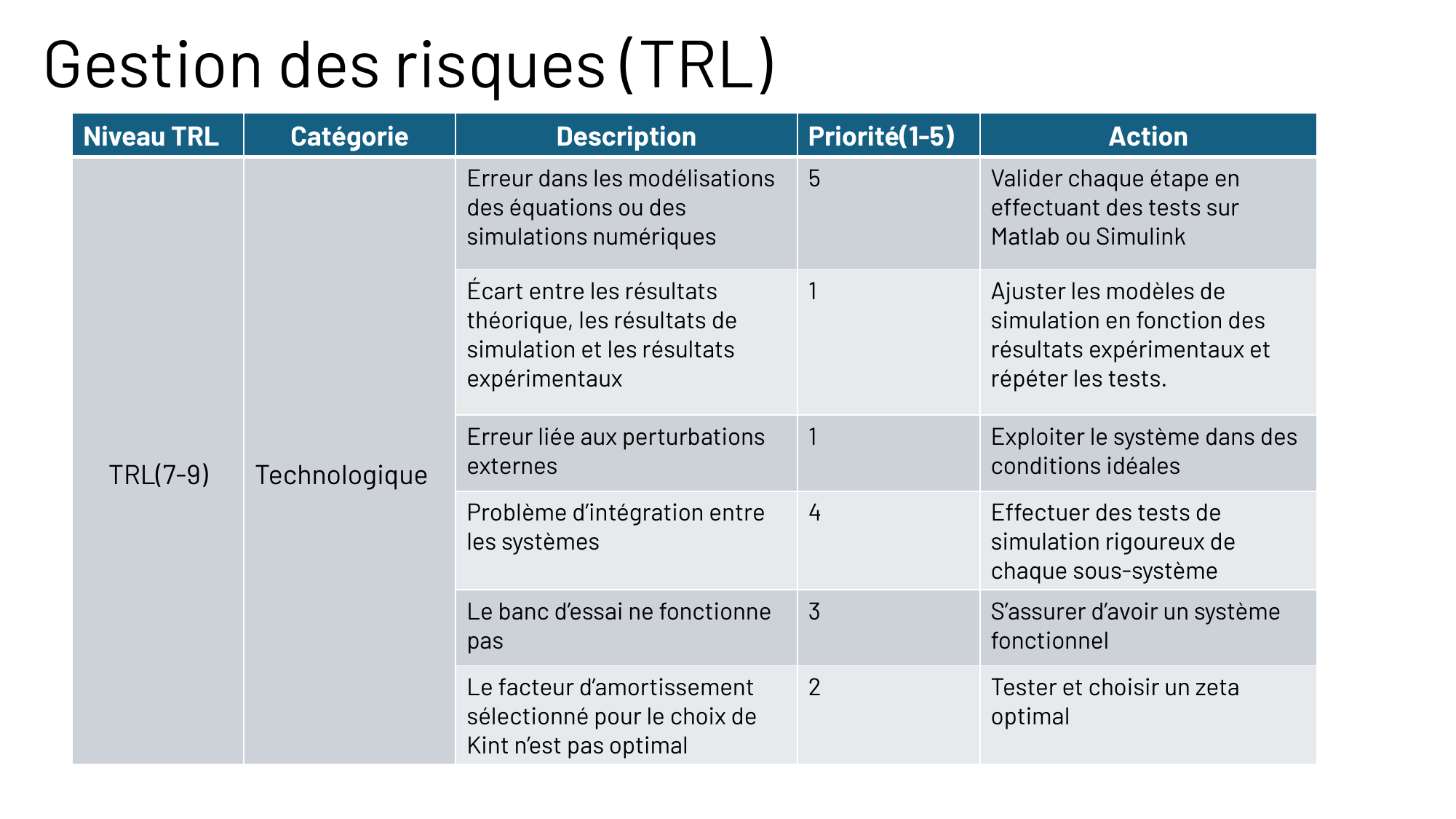

# Gestion des risques (TRL)
| Niveau TRL | Catégorie | Description | Priorité(1-5) | Action |
| --- | --- | --- | --- | --- |
| TRL(7-9) | Technologique | Erreur dans les modélisations des équations ou des simulations numériques | 5 | Valider chaque étape en effectuant des tests sur Matlab ou Simulink |
|  |  | Écart entre les résultats théorique, les résultats de simulation et les résultats expérimentaux | 1 | Ajuster les modèles de simulation en fonction des résultats expérimentaux et répéter les tests. |
|  |  | Erreur liée aux perturbations externes | 1 | Exploiter le système dans des conditions idéales |
|  |  | Problème d’intégration entre les systèmes | 4 | Effectuer des tests de simulation rigoureux de chaque sous-système |
|  |  | Le banc d’essai ne fonctionne pas | 3 | S’assurer d’avoir un système fonctionnel |
|  |  | Le facteur d’amortissement sélectionné pour le choix de Kint n’est pas optimal | 2 | Tester et choisir un zeta optimal |